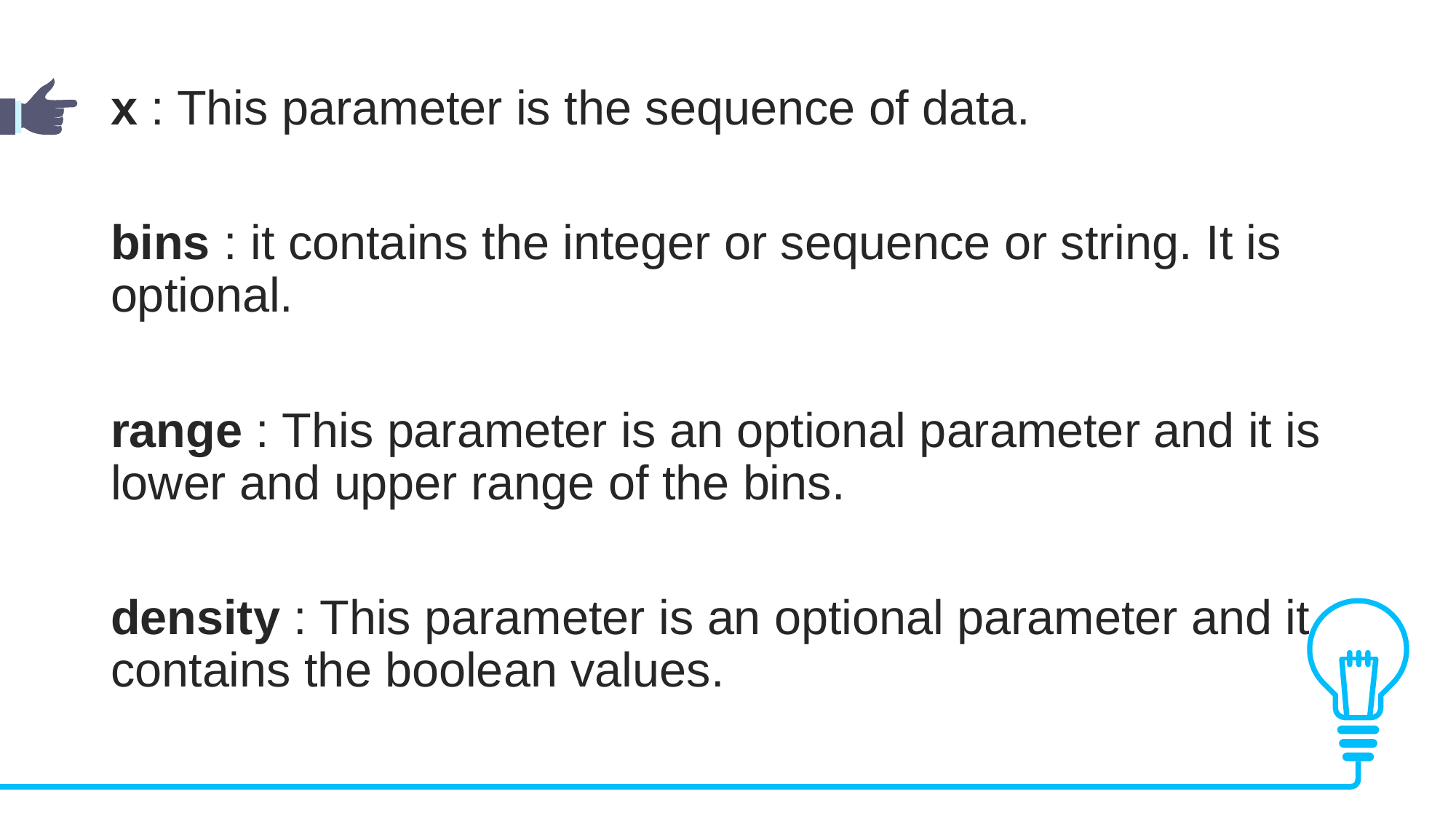

x : This parameter is the sequence of data.

bins : it contains the integer or sequence or string. It is optional.

range : This parameter is an optional parameter and it is lower and upper range of the bins.

density : This parameter is an optional parameter and it contains the boolean values.